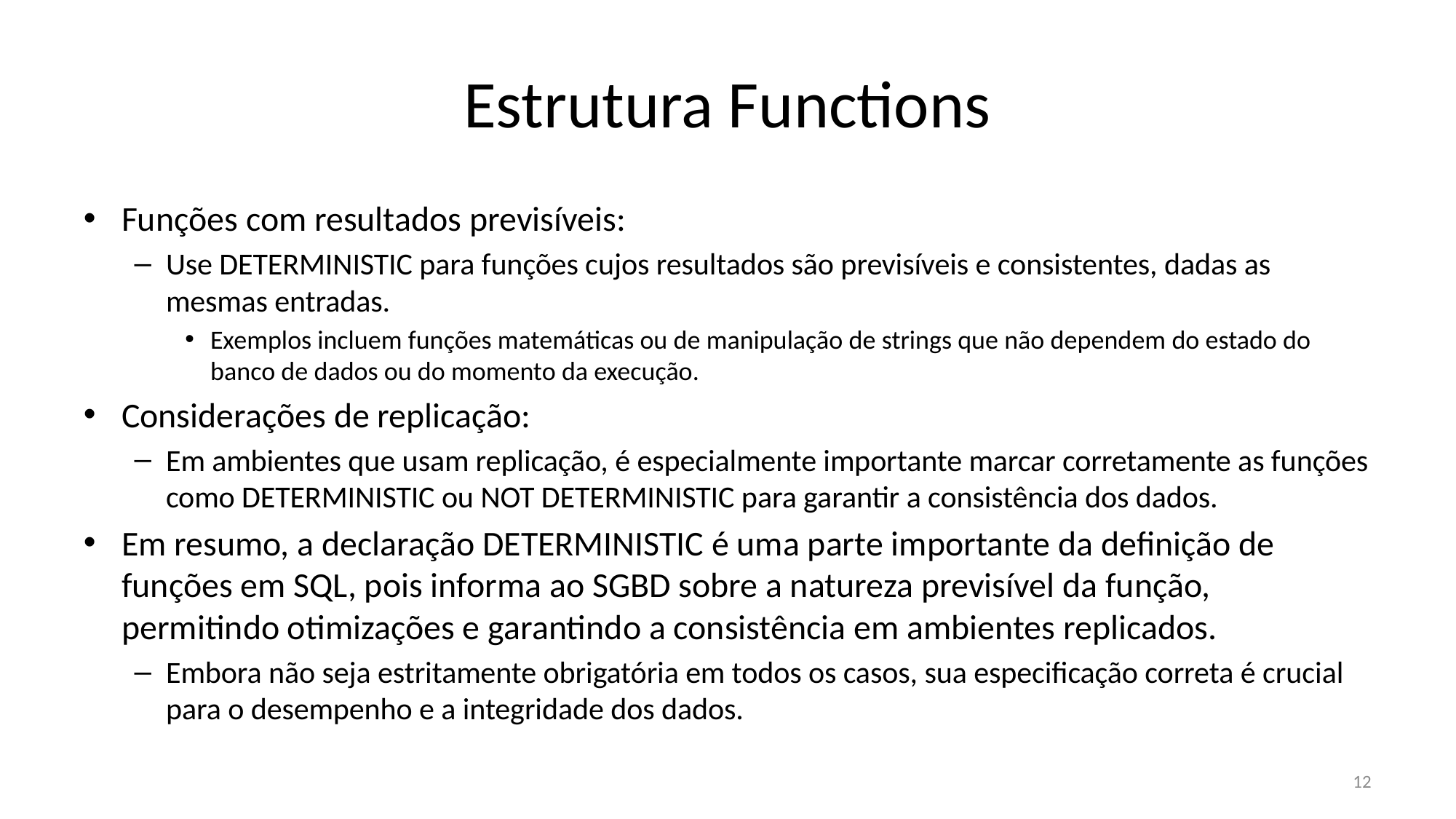

# Estrutura Functions
Funções com resultados previsíveis:
Use DETERMINISTIC para funções cujos resultados são previsíveis e consistentes, dadas as mesmas entradas.
Exemplos incluem funções matemáticas ou de manipulação de strings que não dependem do estado do banco de dados ou do momento da execução.
Considerações de replicação:
Em ambientes que usam replicação, é especialmente importante marcar corretamente as funções como DETERMINISTIC ou NOT DETERMINISTIC para garantir a consistência dos dados.
Em resumo, a declaração DETERMINISTIC é uma parte importante da definição de funções em SQL, pois informa ao SGBD sobre a natureza previsível da função, permitindo otimizações e garantindo a consistência em ambientes replicados.
Embora não seja estritamente obrigatória em todos os casos, sua especificação correta é crucial para o desempenho e a integridade dos dados.
12